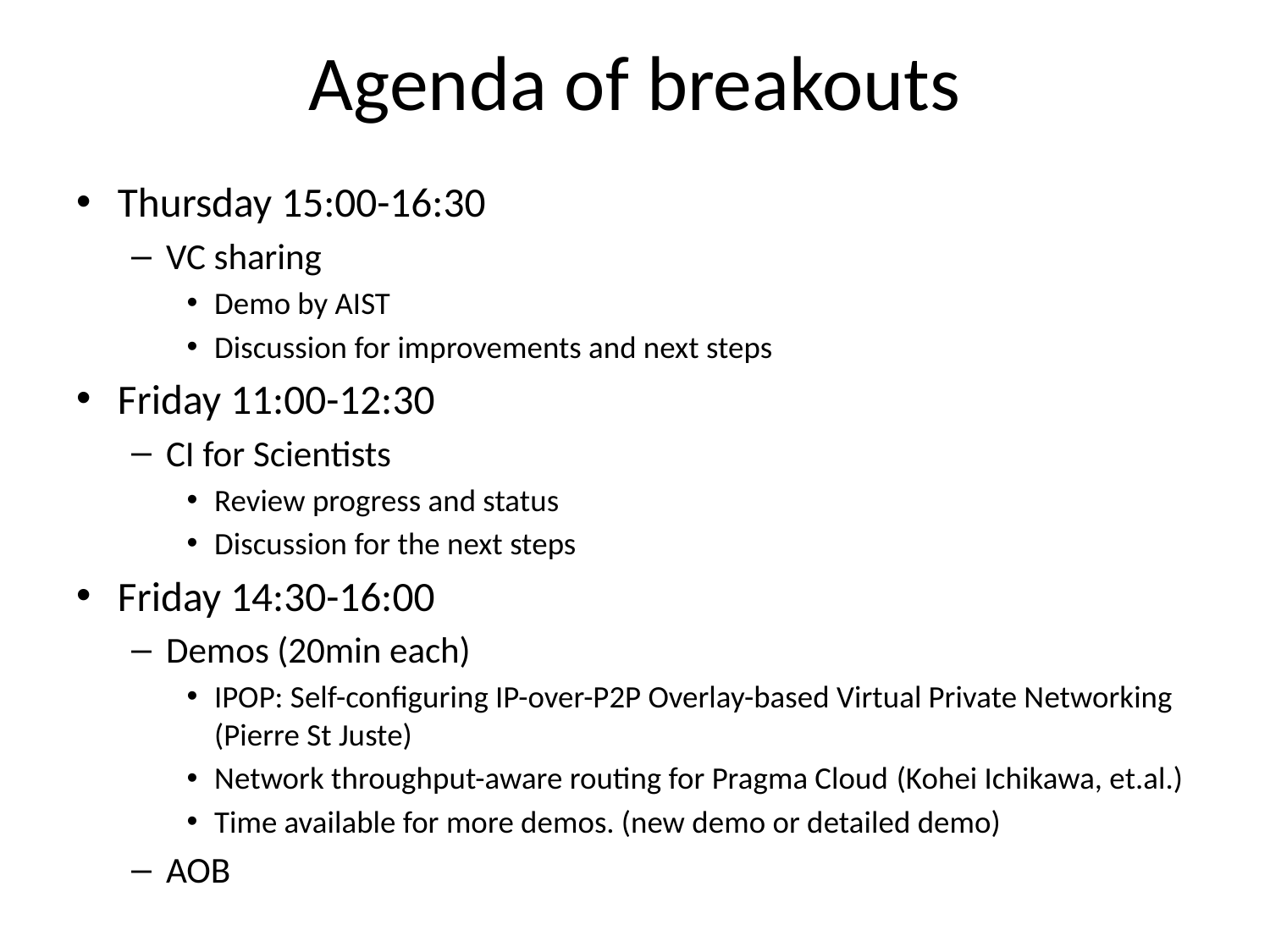

# Agenda of breakouts
Thursday 15:00-16:30
VC sharing
Demo by AIST
Discussion for improvements and next steps
Friday 11:00-12:30
CI for Scientists
Review progress and status
Discussion for the next steps
Friday 14:30-16:00
Demos (20min each)
IPOP: Self-configuring IP-over-P2P Overlay-based Virtual Private Networking (Pierre St Juste)
Network throughput-aware routing for Pragma Cloud (Kohei Ichikawa, et.al.)
Time available for more demos. (new demo or detailed demo)
AOB